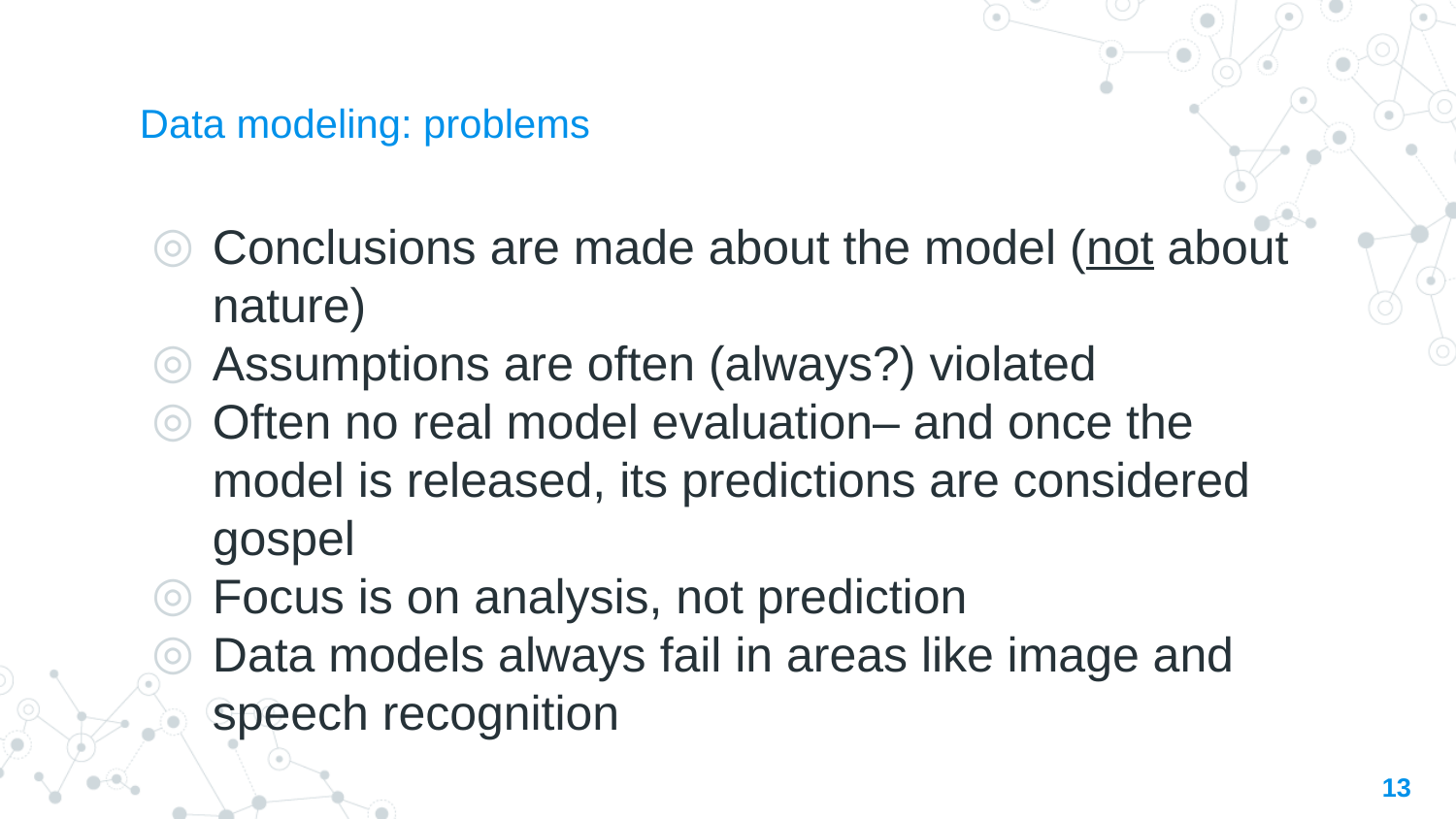

# Data modeling: problems
Conclusions are made about the model (not about nature)
Assumptions are often (always?) violated
Often no real model evaluation– and once the model is released, its predictions are considered gospel
Focus is on analysis, not prediction
Data models always fail in areas like image and speech recognition
13